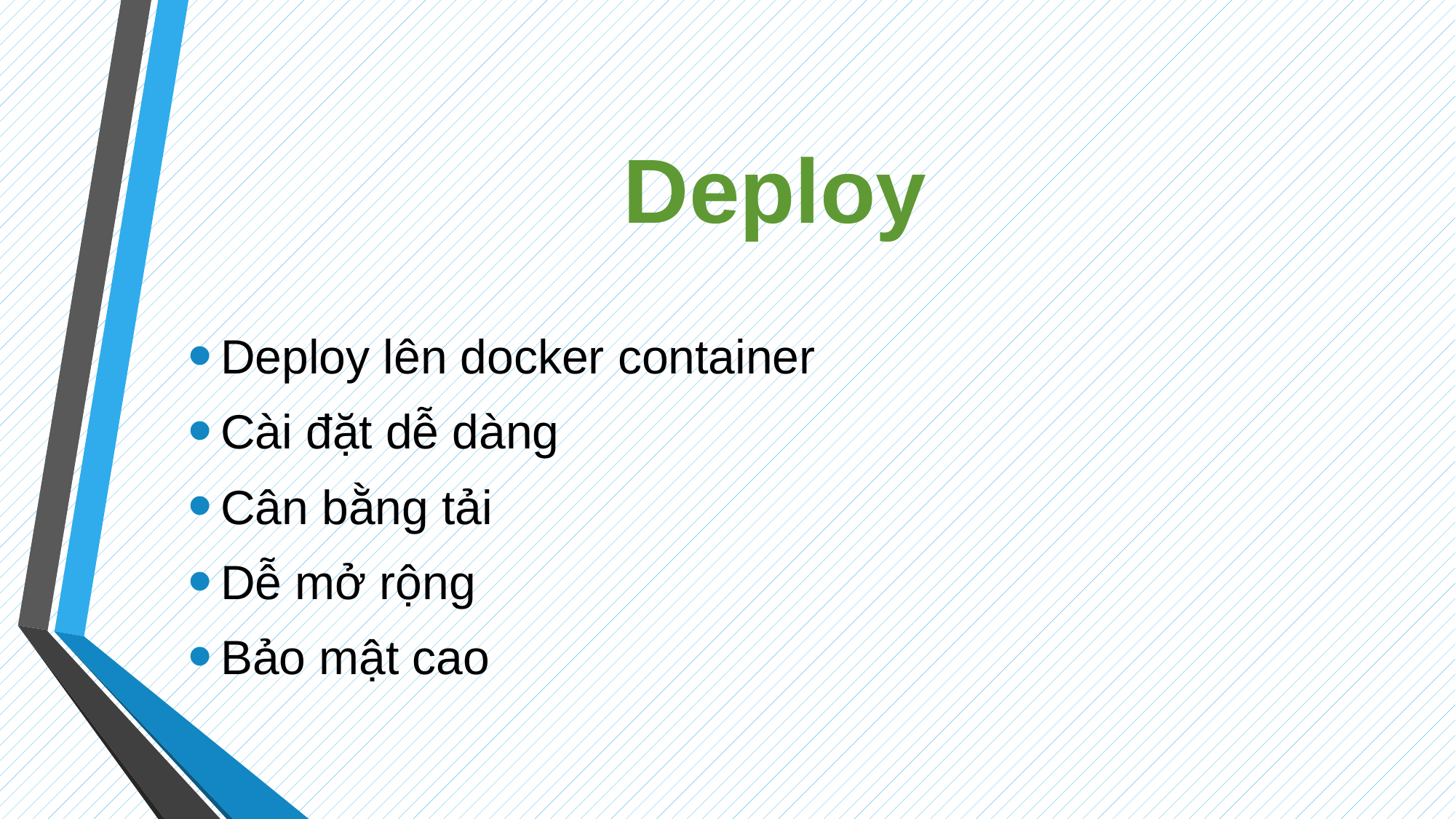

# Deploy
Deploy lên docker container
Cài đặt dễ dàng
Cân bằng tải
Dễ mở rộng
Bảo mật cao